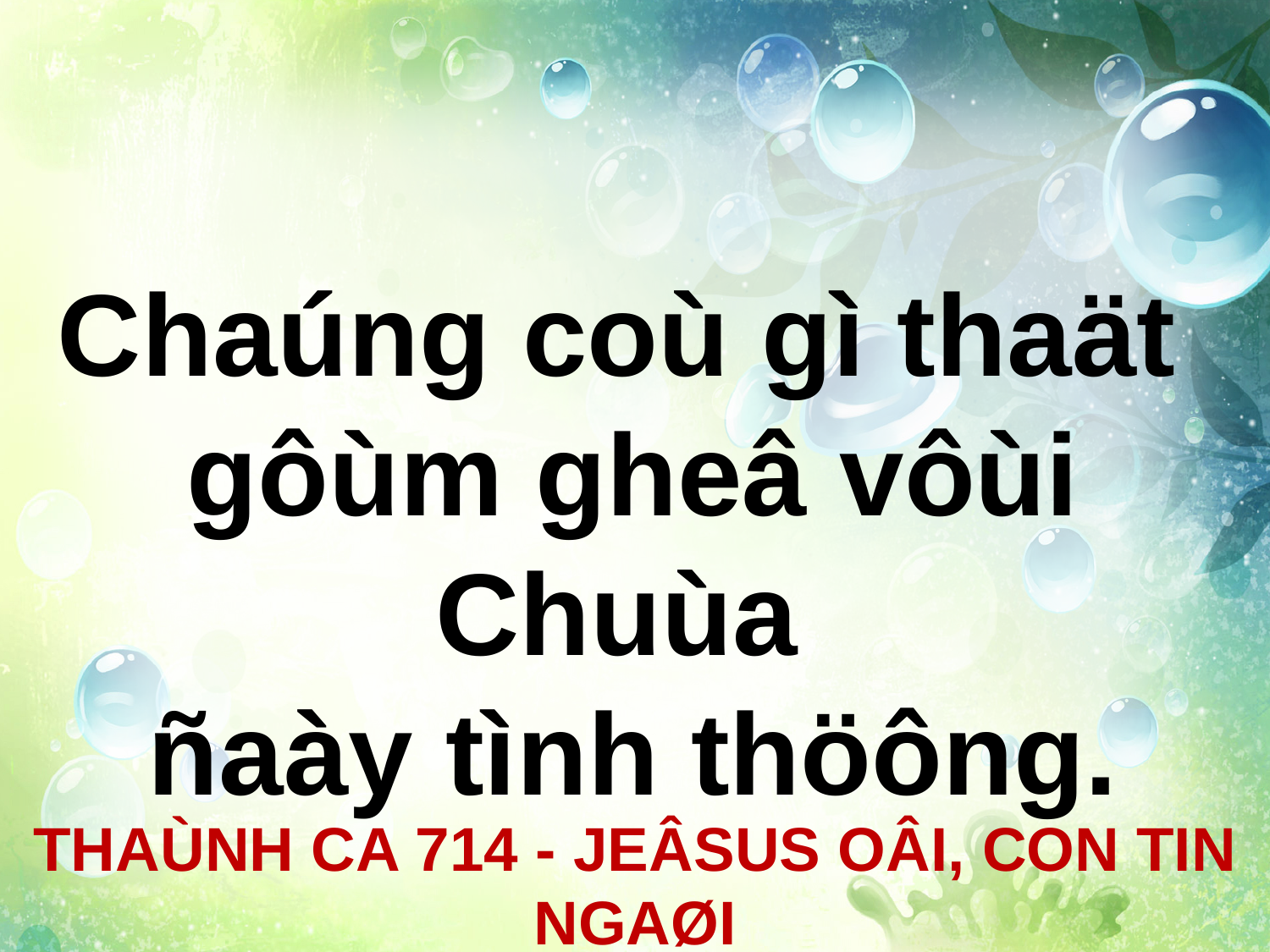

Chaúng coù gì thaät
gôùm gheâ vôùi Chuùa
ñaày tình thöông.
THAÙNH CA 714 - JEÂSUS OÂI, CON TIN NGAØI